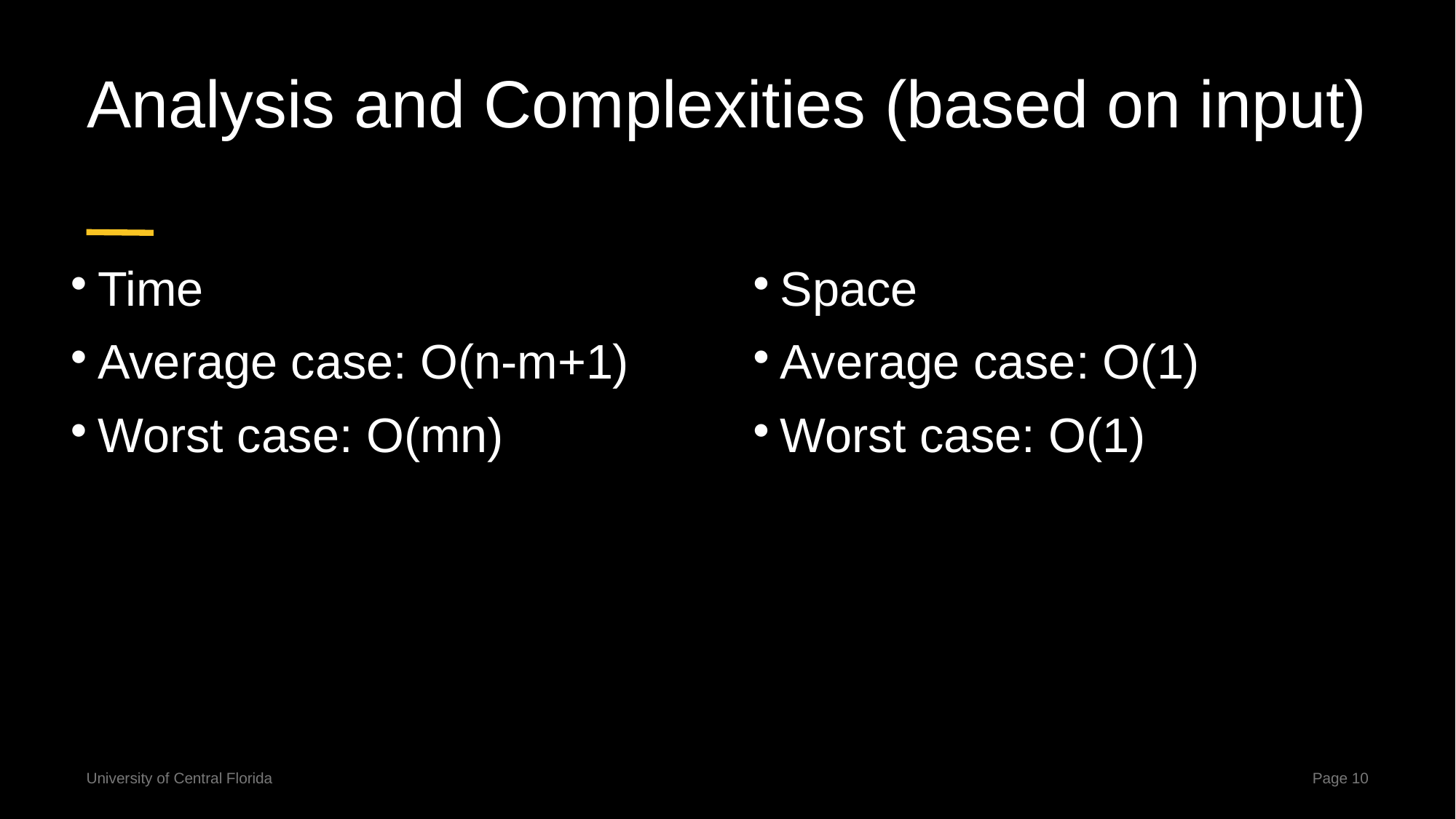

# Analysis and Complexities (based on input)

Time
Average case: O(n-m+1)
Worst case: O(mn)

Space
Average case: O(1)
Worst case: O(1)